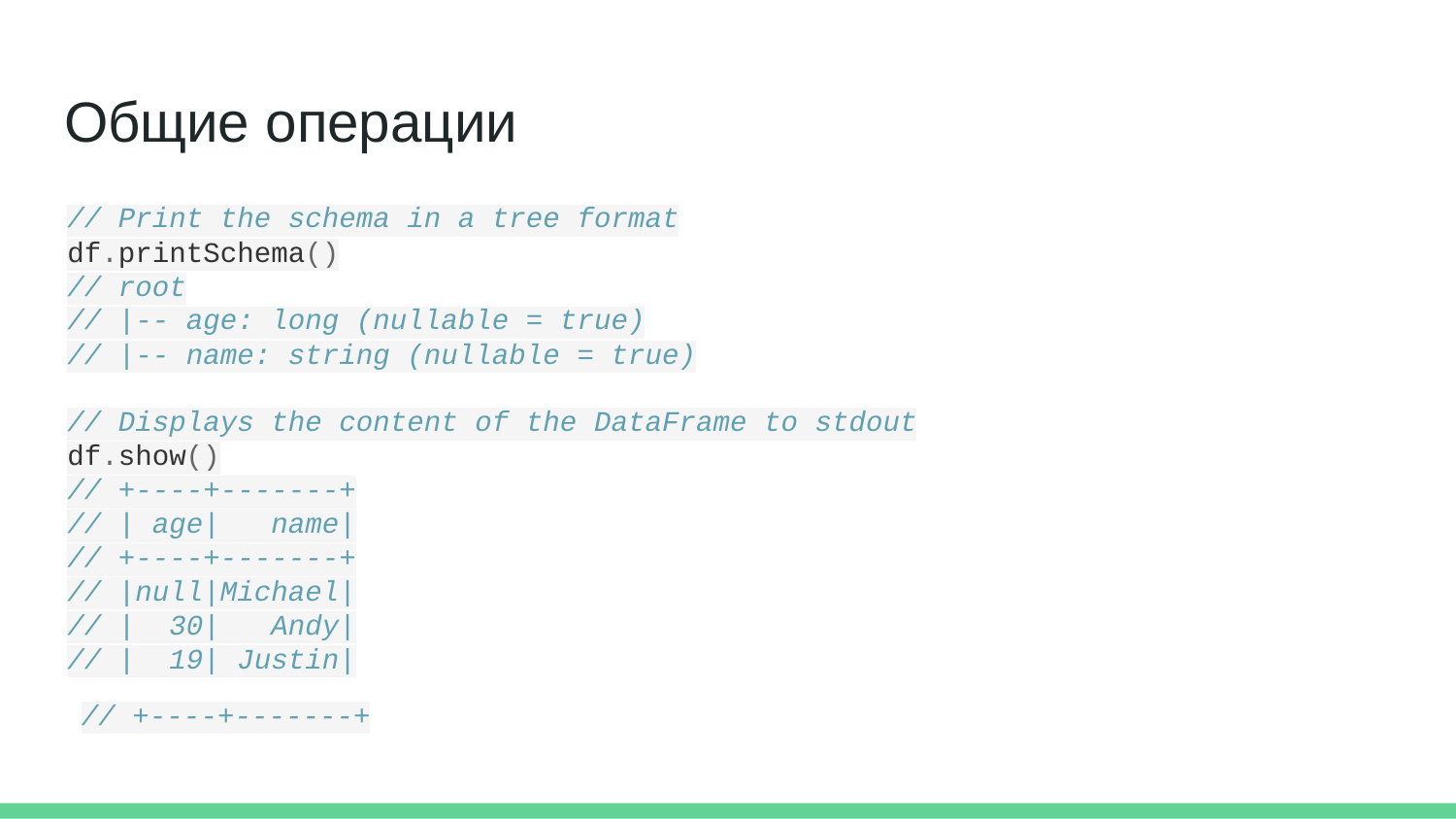

# Общие операции

// Print the schema in a tree format
df.printSchema()
// root
// |-- age: long (nullable = true)
// |-- name: string (nullable = true)

// Displays the content of the DataFrame to stdout
df.show()
// +----+-------+
// | age|   name|
// +----+-------+
// |null|Michael|
// |  30|   Andy|
// |  19| Justin|
// +----+-------+